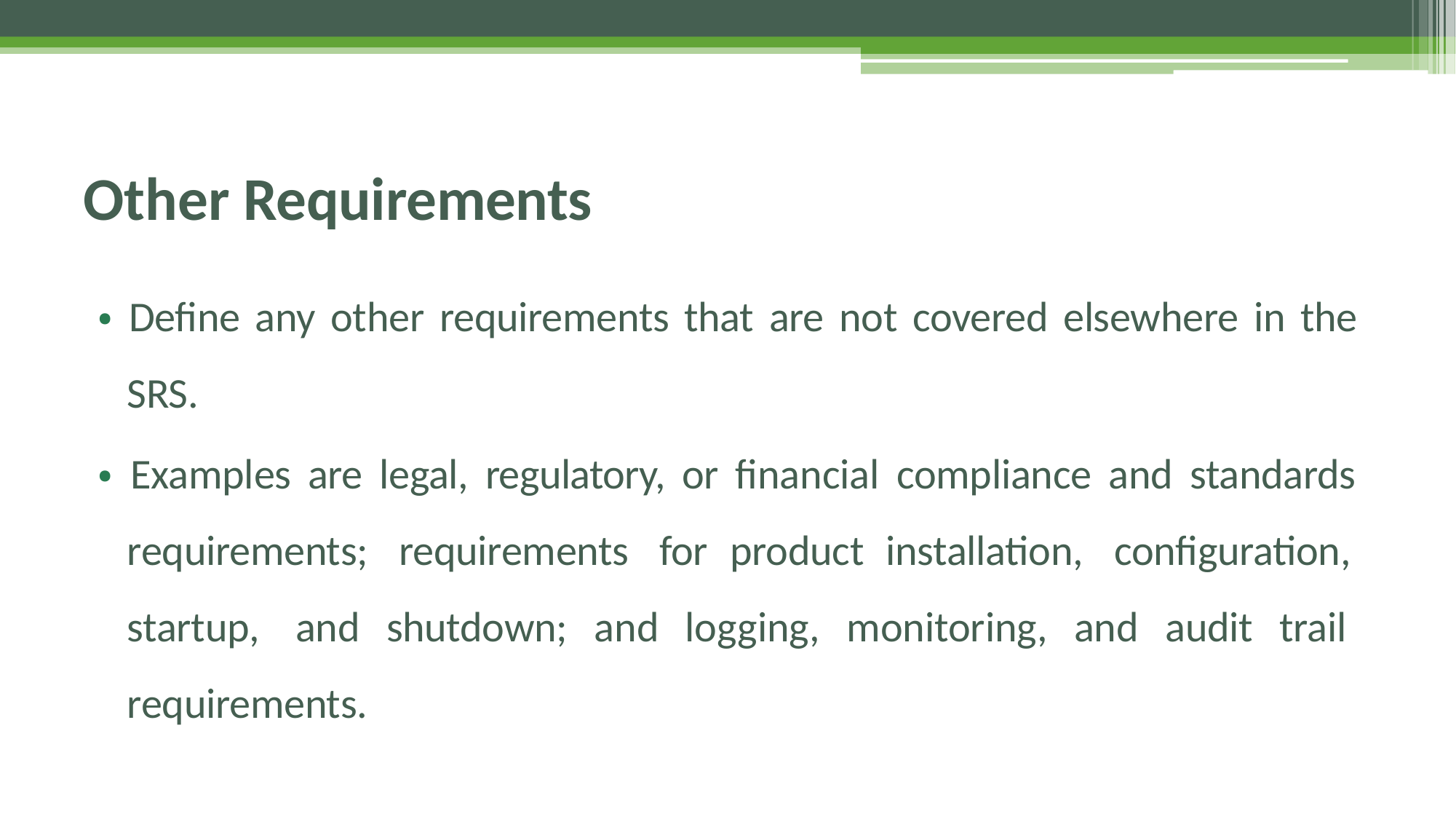

# Other Requirements
• Define any other requirements that are not covered elsewhere in the  SRS.
• Examples are legal, regulatory, or financial compliance and standards  requirements; requirements for product installation, configuration,  startup, and shutdown; and logging, monitoring, and audit trail  requirements.